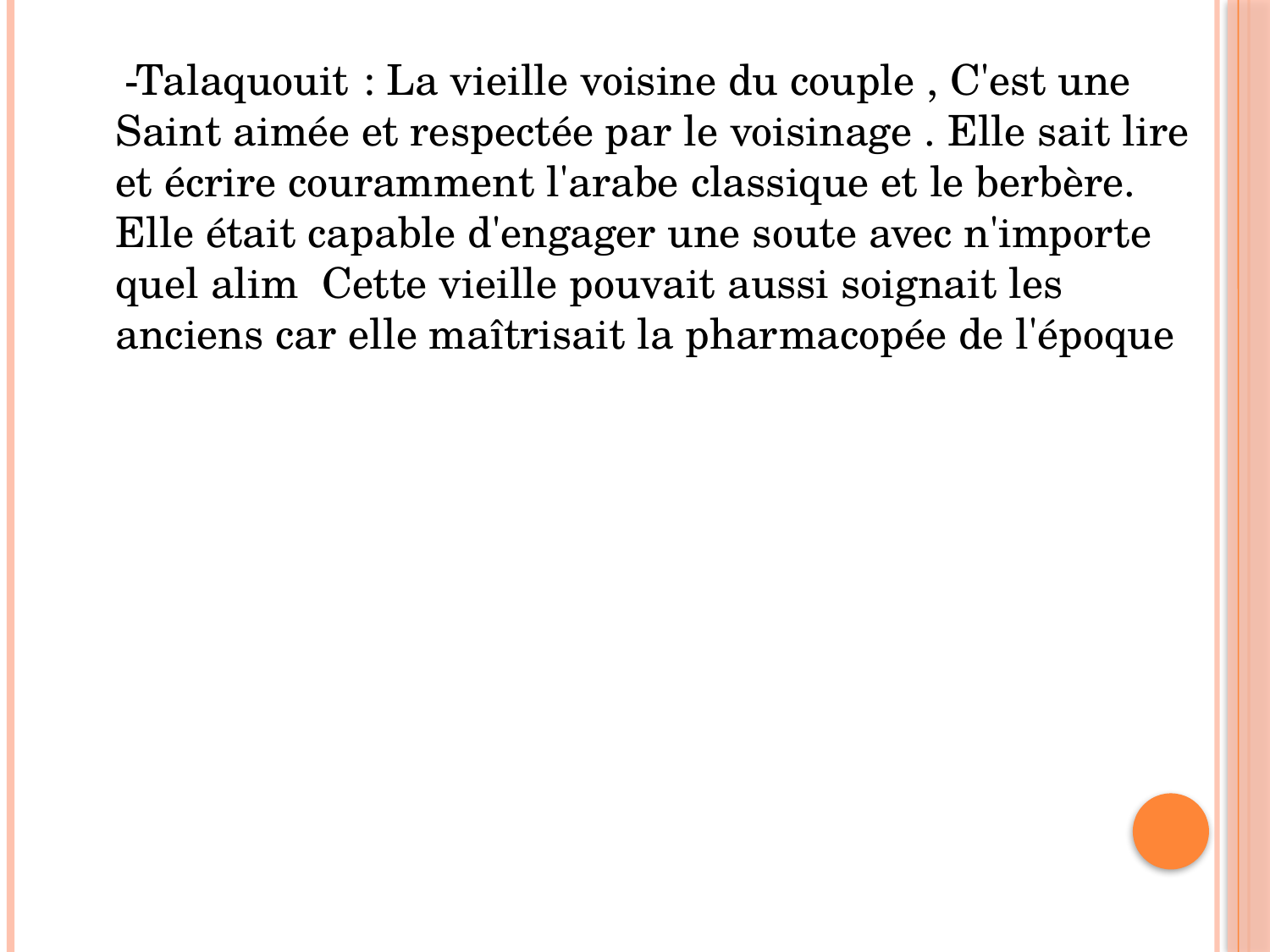

-Talaquouit : La vieille voisine du couple , C'est une Saint aimée et respectée par le voisinage . Elle sait lire et écrire couramment l'arabe classique et le berbère. Elle était capable d'engager une soute avec n'importe quel alim  Cette vieille pouvait aussi soignait les anciens car elle maîtrisait la pharmacopée de l'époque